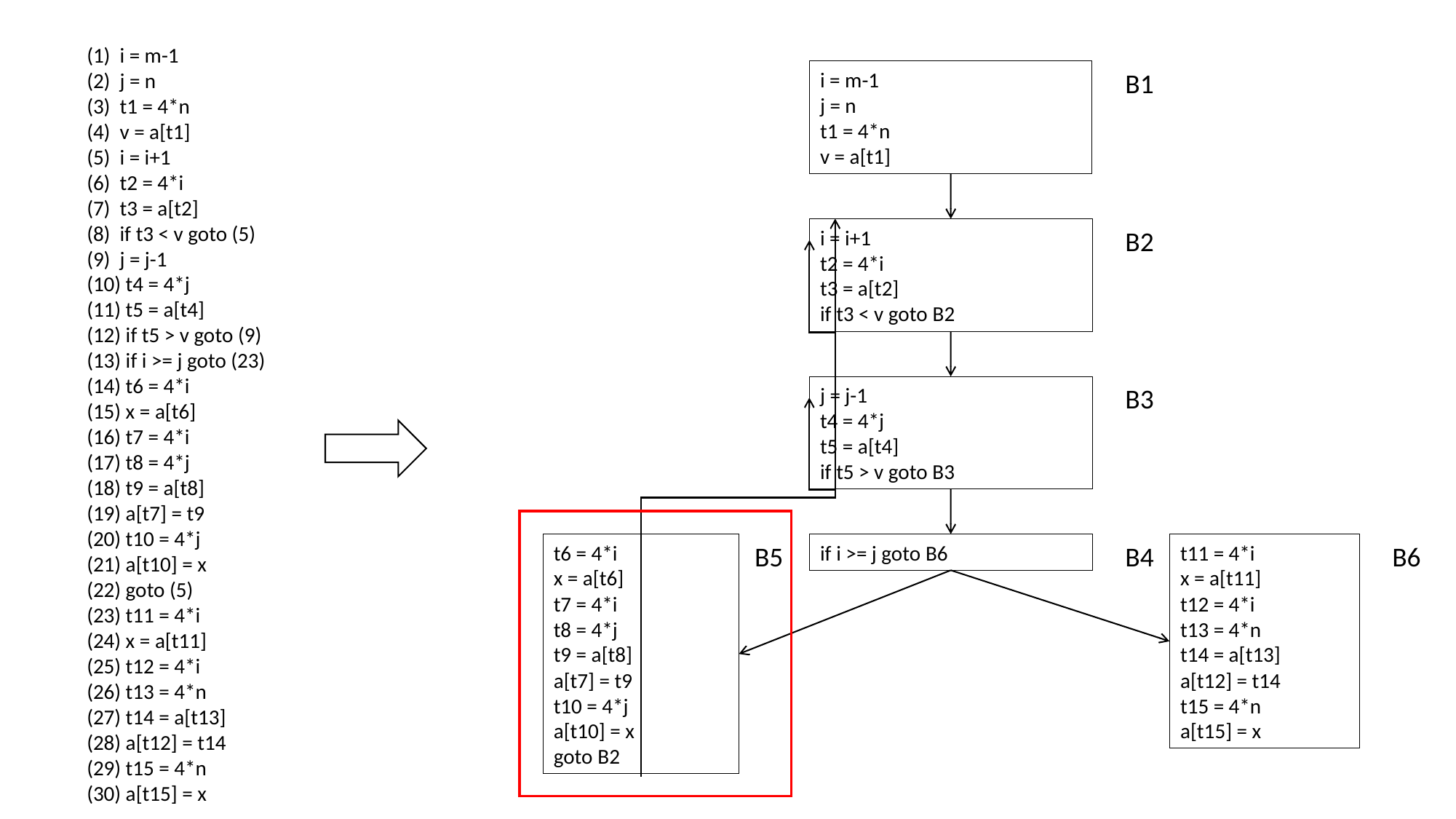

(1)  i = m-1
(2)  j = n
(3)  t1 = 4*n
(4)  v = a[t1]
(5)  i = i+1
(6)  t2 = 4*i
(7)  t3 = a[t2]
(8)  if t3 < v goto (5)
(9)  j = j-1
(10) t4 = 4*j
(11) t5 = a[t4]
(12) if t5 > v goto (9)
(13) if i >= j goto (23)
(14) t6 = 4*i
(15) x = a[t6]
(16) t7 = 4*i
(17) t8 = 4*j
(18) t9 = a[t8]
(19) a[t7] = t9
(20) t10 = 4*j
(21) a[t10] = x
(22) goto (5)
(23) t11 = 4*i
(24) x = a[t11]
(25) t12 = 4*i
(26) t13 = 4*n
(27) t14 = a[t13]
(28) a[t12] = t14
(29) t15 = 4*n
(30) a[t15] = x
i = m-1
j = n
t1 = 4*n
v = a[t1]
B1
i = i+1
t2 = 4*i
t3 = a[t2]
if t3 < v goto B2

B2

j = j-1
t4 = 4*j
t5 = a[t4]
if t5 > v goto B3

B3

t6 = 4*i
x = a[t6]
t7 = 4*i
t8 = 4*j
t9 = a[t8]
a[t7] = t9
t10 = 4*j
a[t10] = x
goto B2
B5
if i >= j goto B6
B4
t11 = 4*i
x = a[t11]
t12 = 4*i
t13 = 4*n
t14 = a[t13]
a[t12] = t14
t15 = 4*n
a[t15] = x
B6